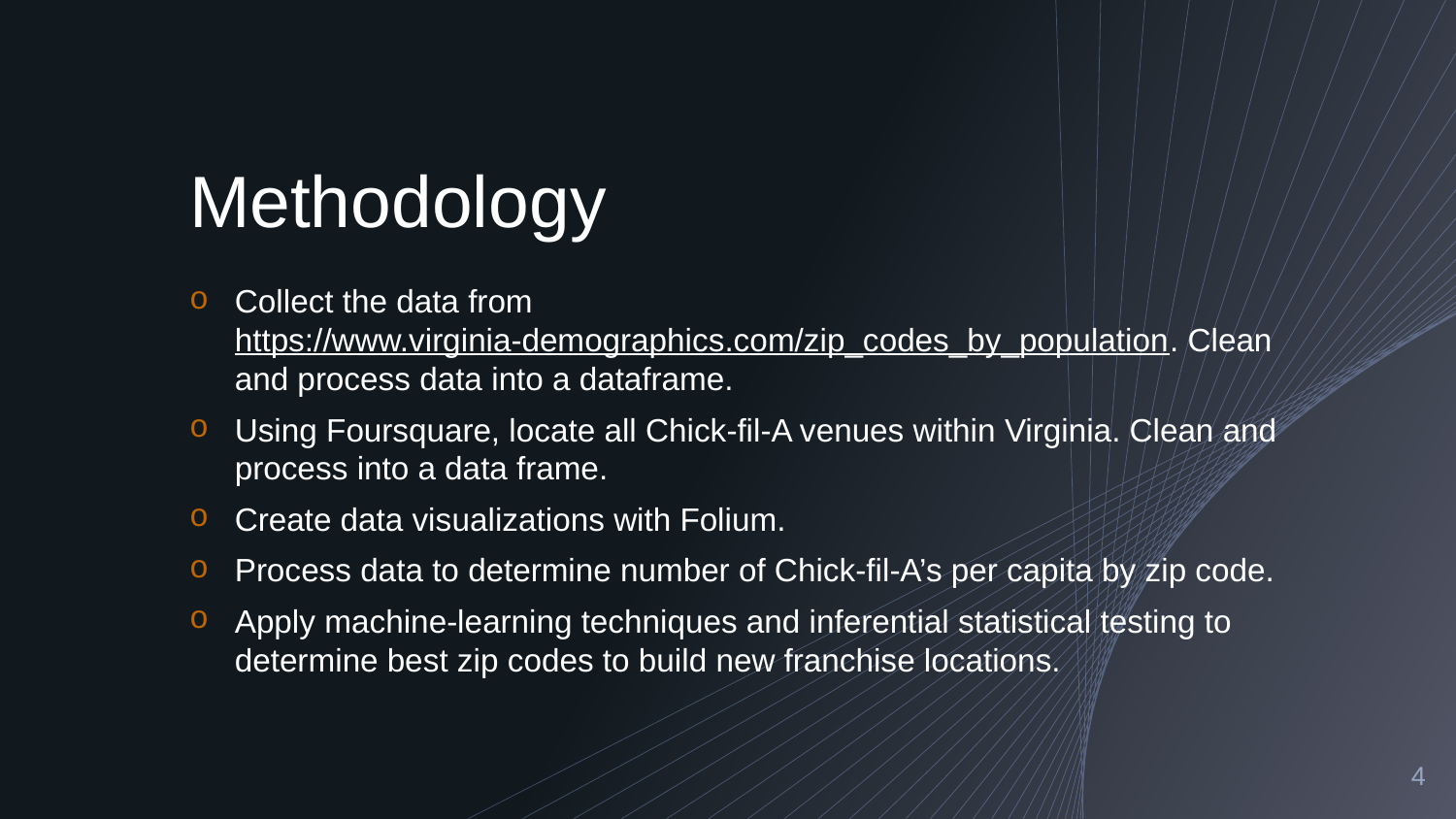

# Methodology
Collect the data from https://www.virginia-demographics.com/zip_codes_by_population. Clean and process data into a dataframe.
Using Foursquare, locate all Chick-fil-A venues within Virginia. Clean and process into a data frame.
Create data visualizations with Folium.
Process data to determine number of Chick-fil-A’s per capita by zip code.
Apply machine-learning techniques and inferential statistical testing to determine best zip codes to build new franchise locations.
4